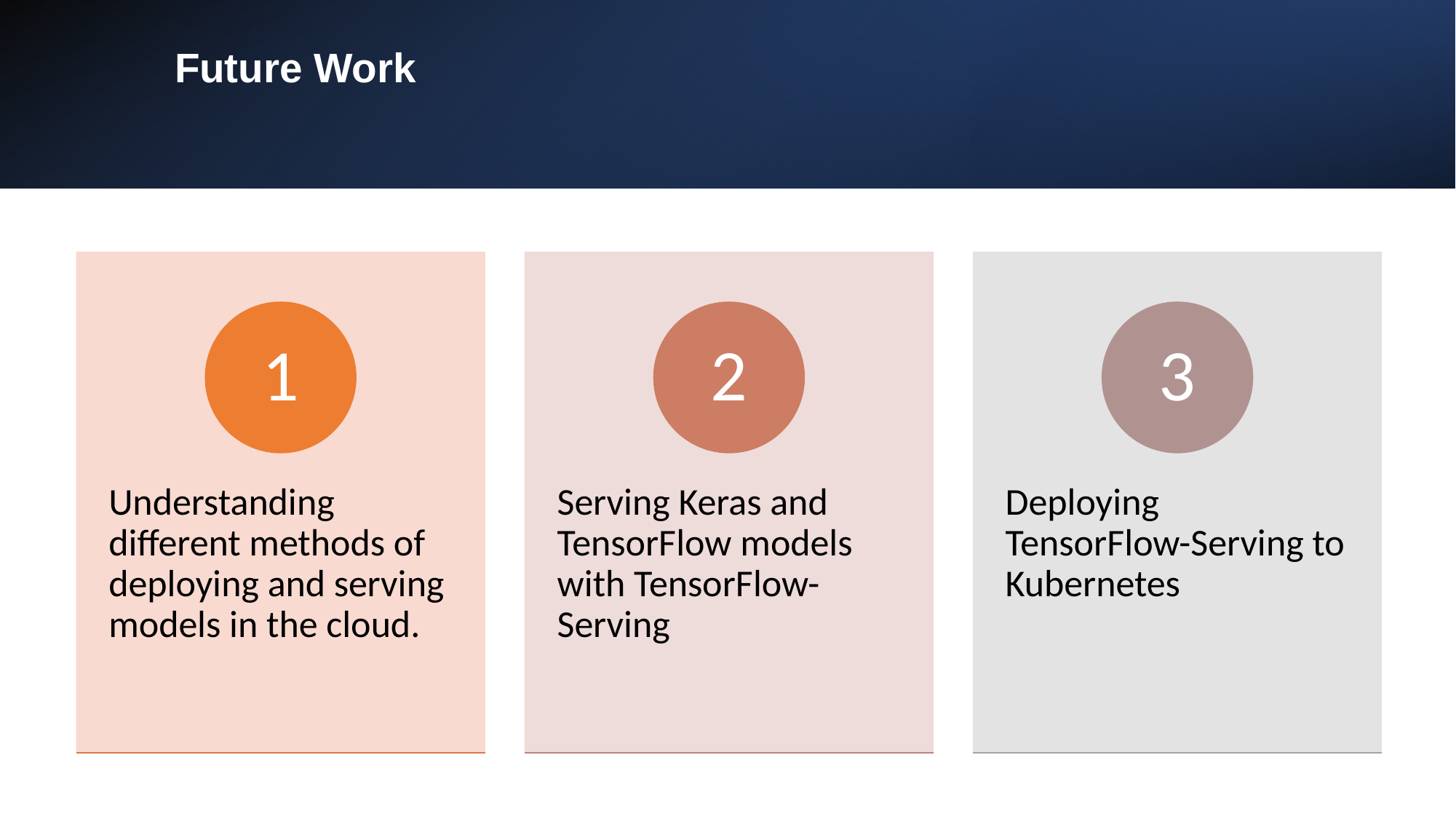

# Future Work
Understanding different methods of deploying and serving models in the cloud.
1
Serving Keras and TensorFlow models with TensorFlow-Serving
2
Deploying TensorFlow-Serving to Kubernetes
3